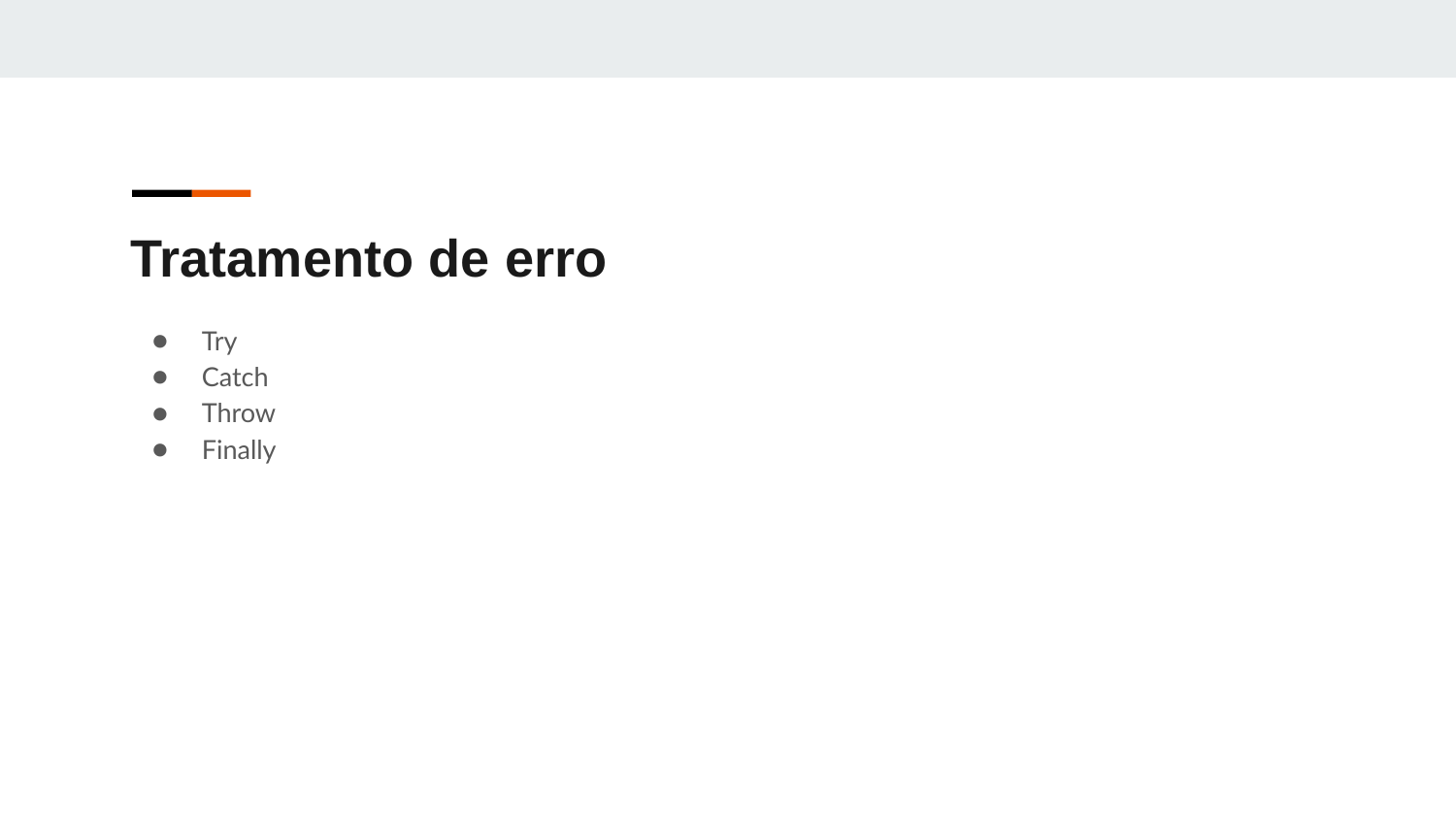

Tratamento de erro
Try
Catch
Throw
Finally